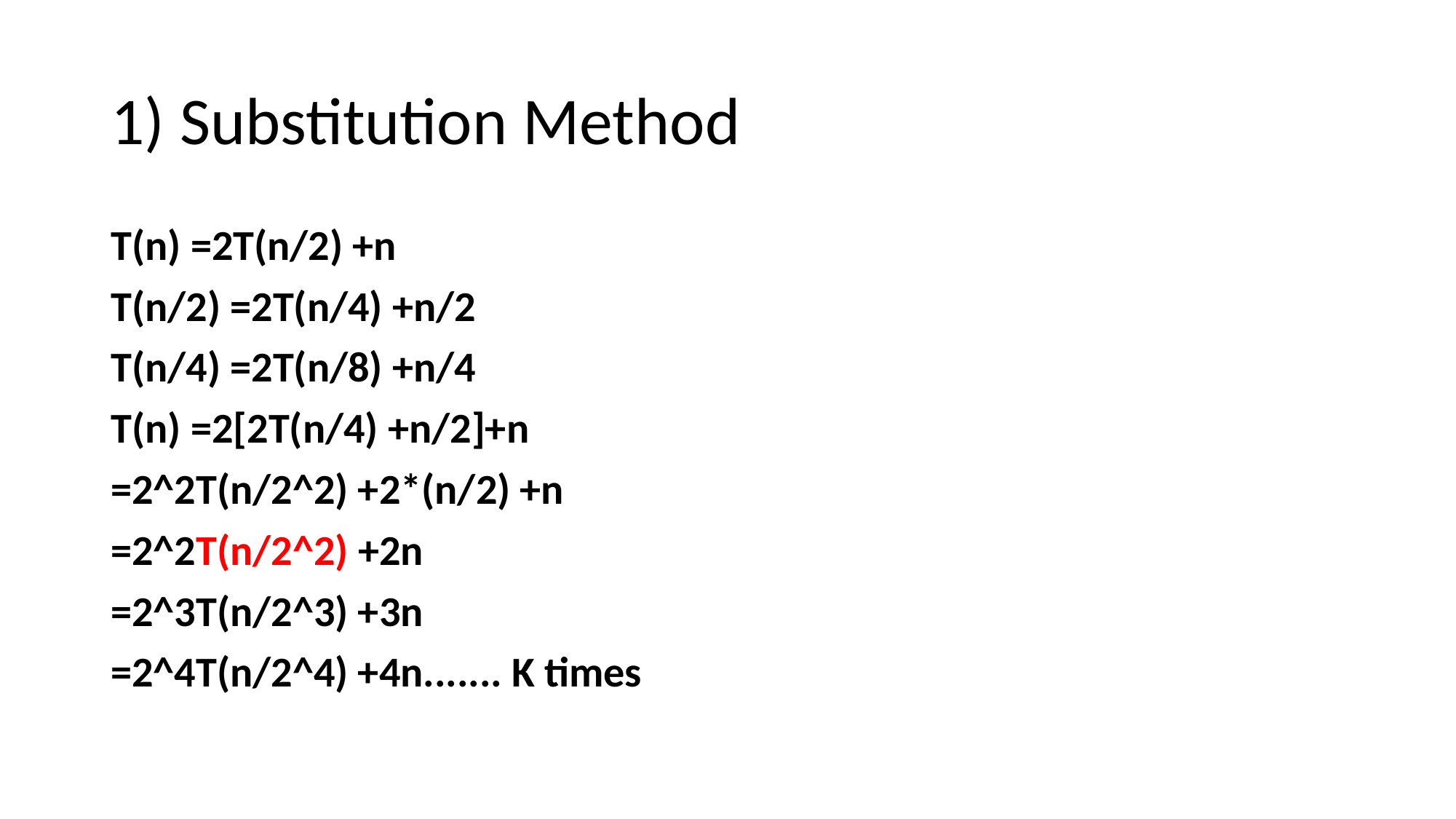

# 1) Substitution Method
T(n) =2T(n/2) +n
T(n/2) =2T(n/4) +n/2
T(n/4) =2T(n/8) +n/4
T(n) =2[2T(n/4) +n/2]+n
=2^2T(n/2^2) +2*(n/2) +n
=2^2T(n/2^2) +2n
=2^3T(n/2^3) +3n
=2^4T(n/2^4) +4n....... K times